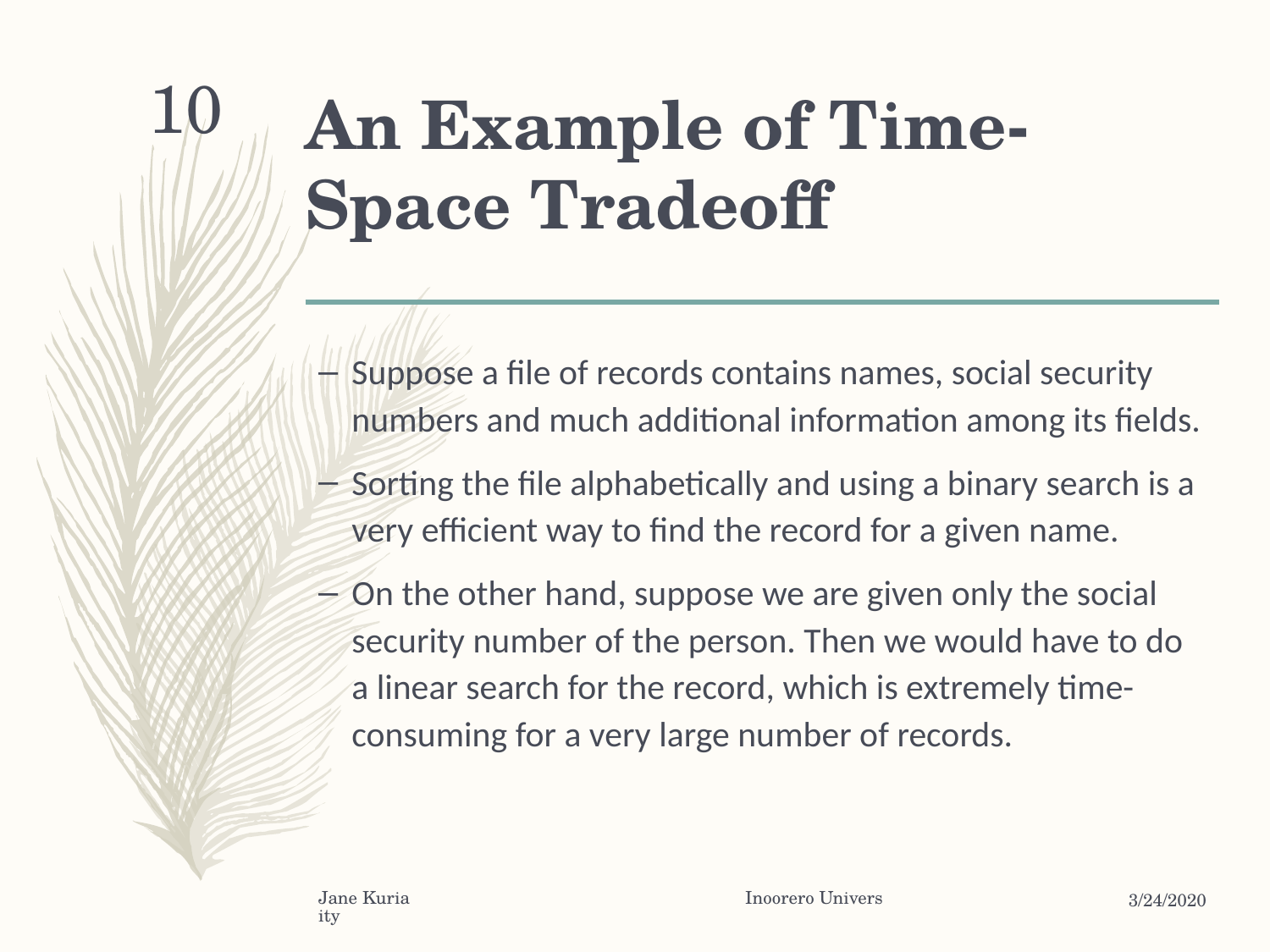

# An Example of Time-Space Tradeoff
10
Suppose a file of records contains names, social security numbers and much additional information among its fields.
Sorting the file alphabetically and using a binary search is a very efficient way to find the record for a given name.
On the other hand, suppose we are given only the social security number of the person. Then we would have to do a linear search for the record, which is extremely time-consuming for a very large number of records.
Jane Kuria                                                                     Inoorero University
3/24/2020